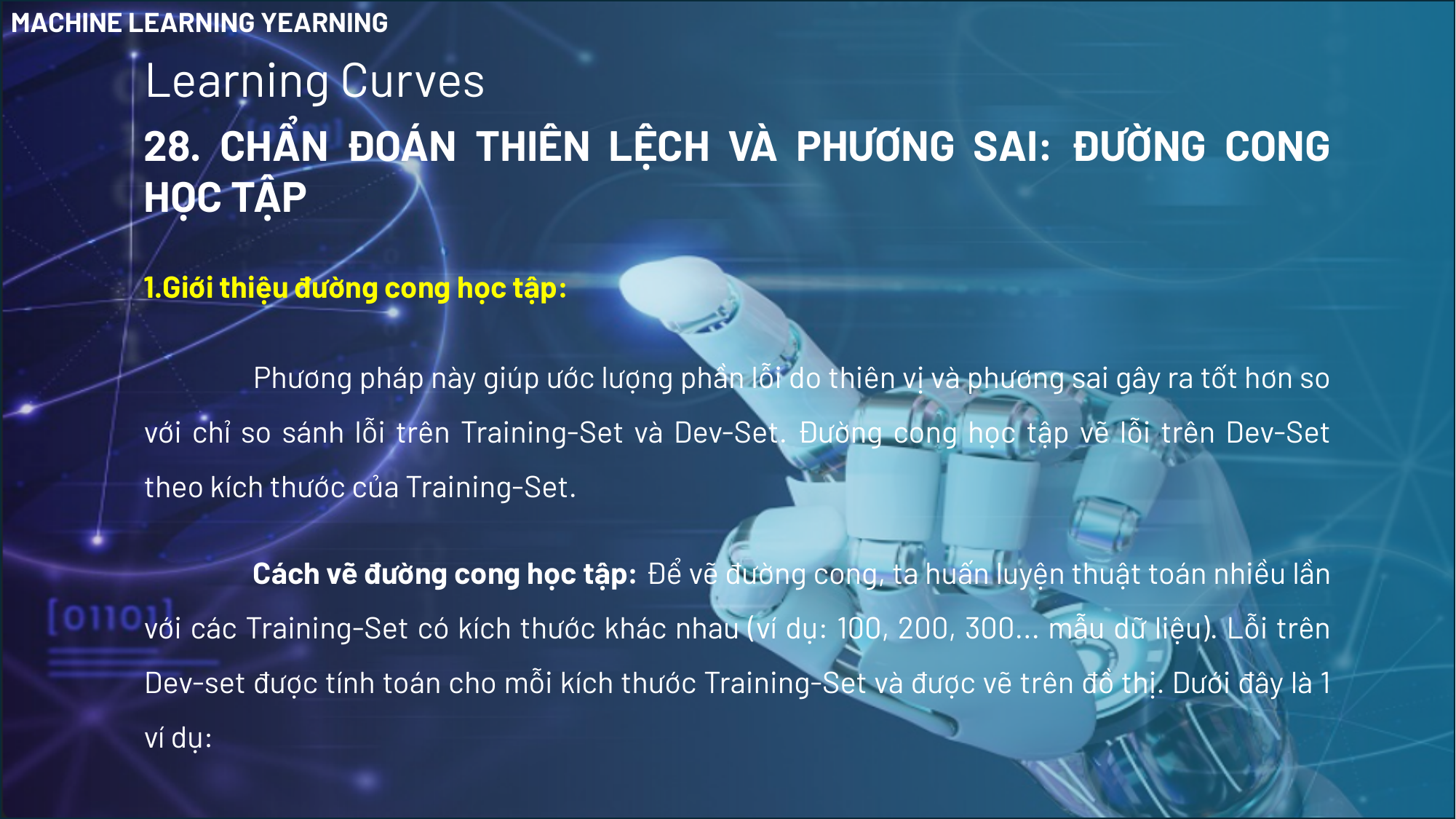

MACHINE LEARNING YEARNING
Learning Curves
28. CHẨN ĐOÁN THIÊN LỆCH VÀ PHƯƠNG SAI: ĐƯỜNG CONG HỌC TẬP
1.Giới thiệu đường cong học tập:
	Phương pháp này giúp ước lượng phần lỗi do thiên vị và phương sai gây ra tốt hơn so với chỉ so sánh lỗi trên Training-Set và Dev-Set. Đường cong học tập vẽ lỗi trên Dev-Set theo kích thước của Training-Set.
	Cách vẽ đường cong học tập: Để vẽ đường cong, ta huấn luyện thuật toán nhiều lần với các Training-Set có kích thước khác nhau (ví dụ: 100, 200, 300... mẫu dữ liệu). Lỗi trên Dev-set được tính toán cho mỗi kích thước Training-Set và được vẽ trên đồ thị. Dưới đây là 1 ví dụ: